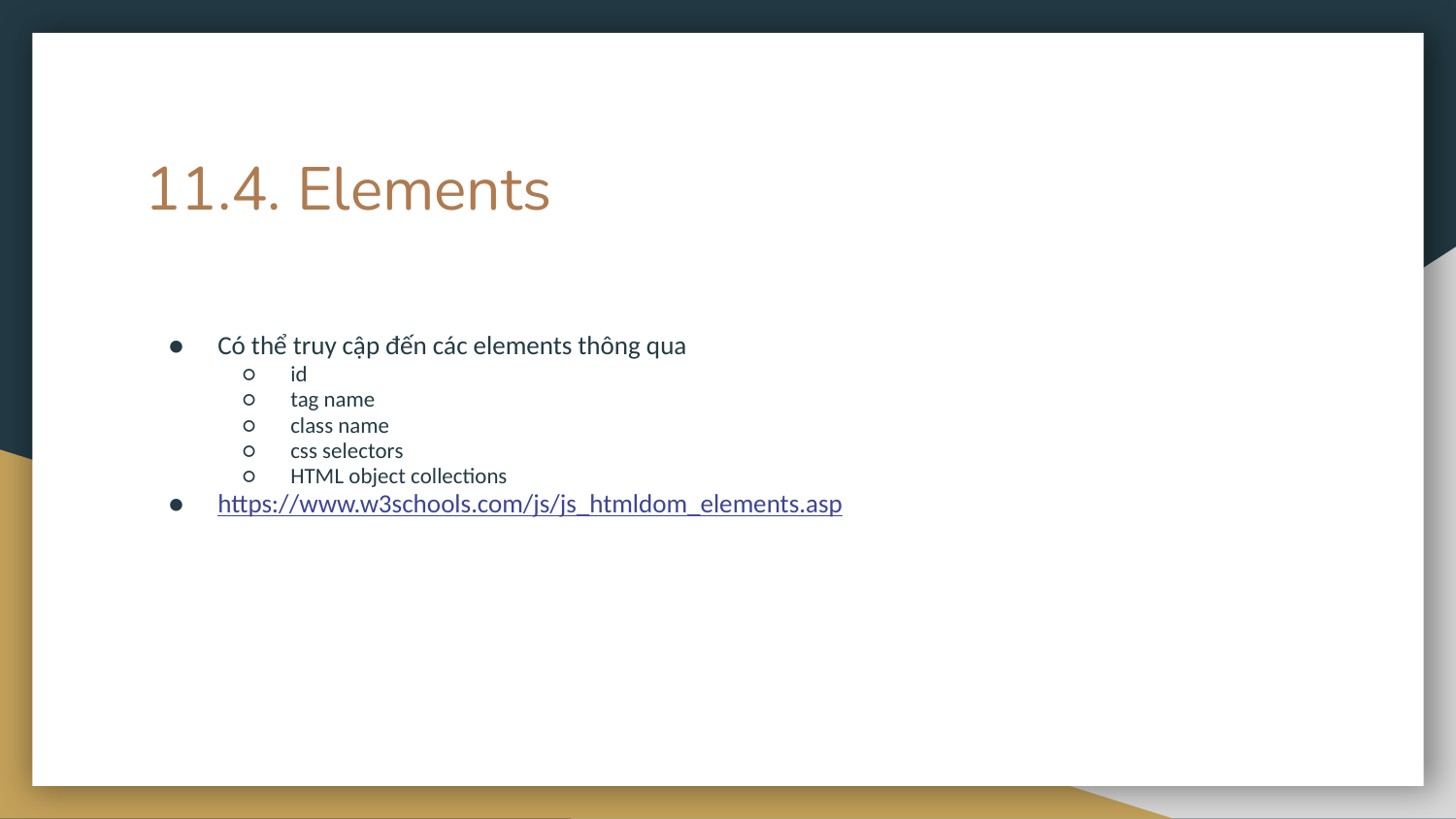

# 11.4. Elements
Có thể truy cập đến các elements thông qua
id
tag name
class name
css selectors
HTML object collections
https://www.w3schools.com/js/js_htmldom_elements.asp